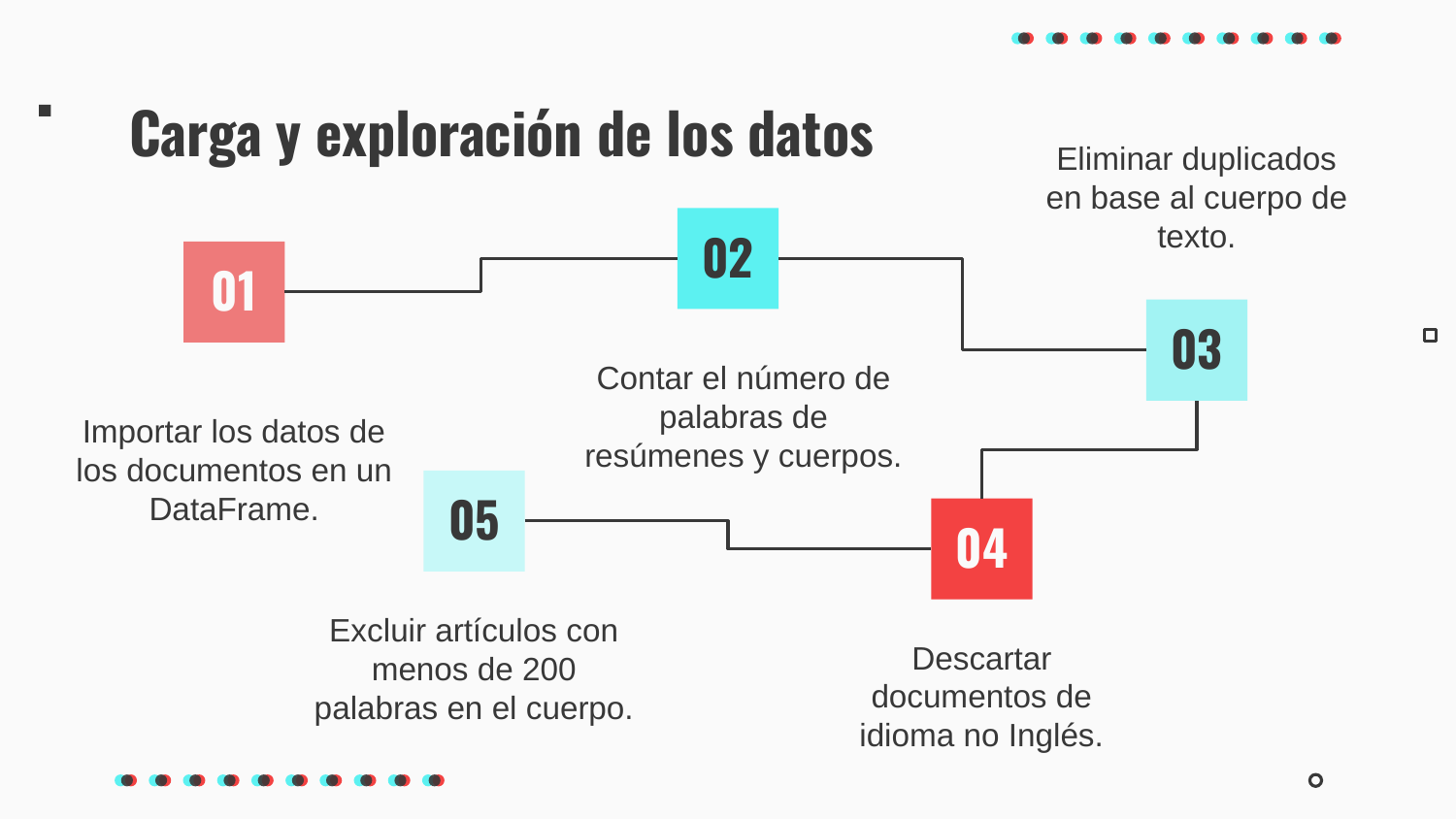

# Carga y exploración de los datos
Eliminar duplicados en base al cuerpo de texto.

02

01

03
Contar el número de palabras de resúmenes y cuerpos.
Importar los datos de los documentos en un DataFrame.

05

04
Excluir artículos con menos de 200 palabras en el cuerpo.
Descartar documentos de idioma no Inglés.